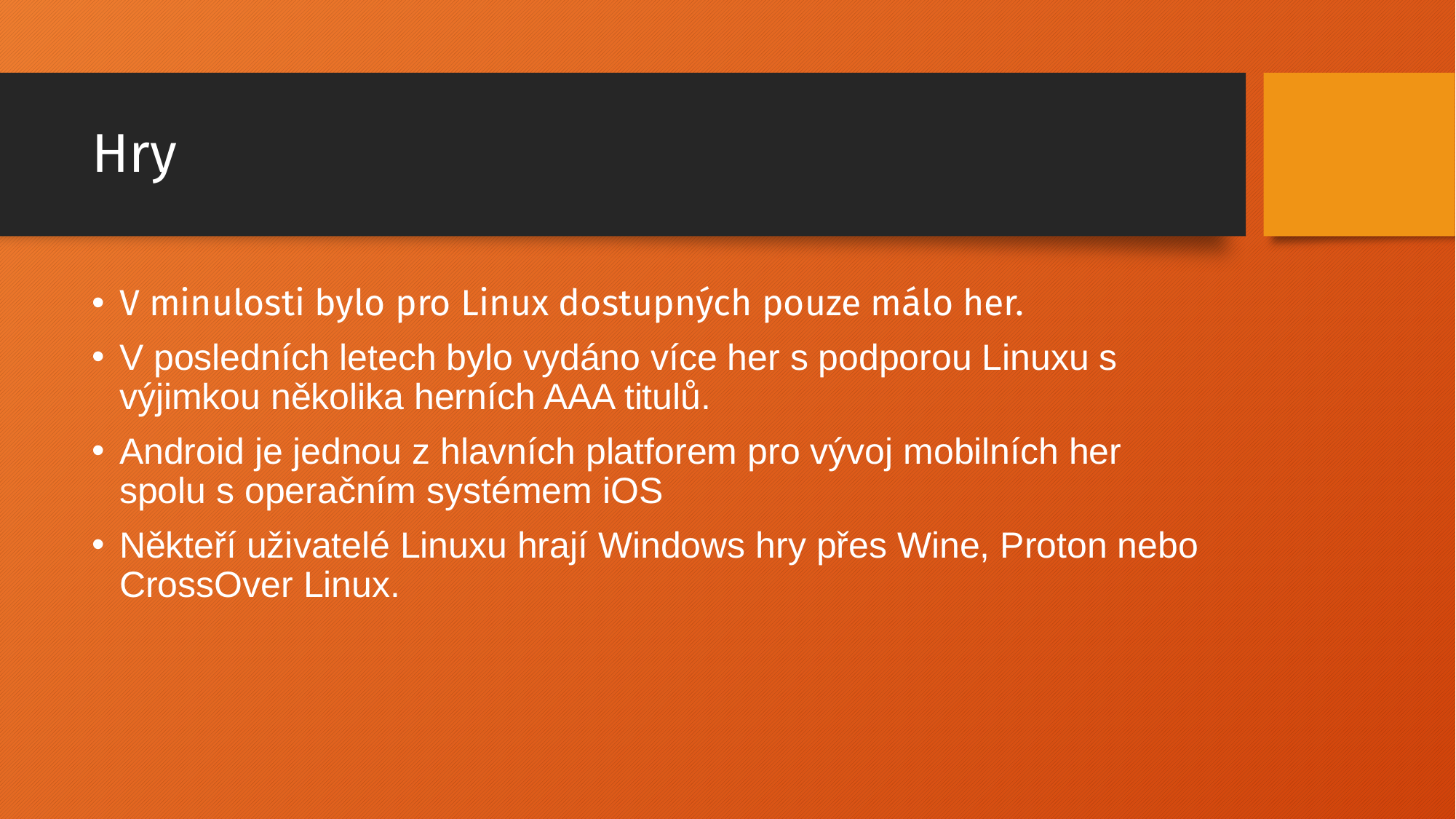

# Hry
V minulosti bylo pro Linux dostupných pouze málo her.
V posledních letech bylo vydáno více her s podporou Linuxu s výjimkou několika herních AAA titulů.
Android je jednou z hlavních platforem pro vývoj mobilních her spolu s operačním systémem iOS
Někteří uživatelé Linuxu hrají Windows hry přes Wine, Proton nebo CrossOver Linux.